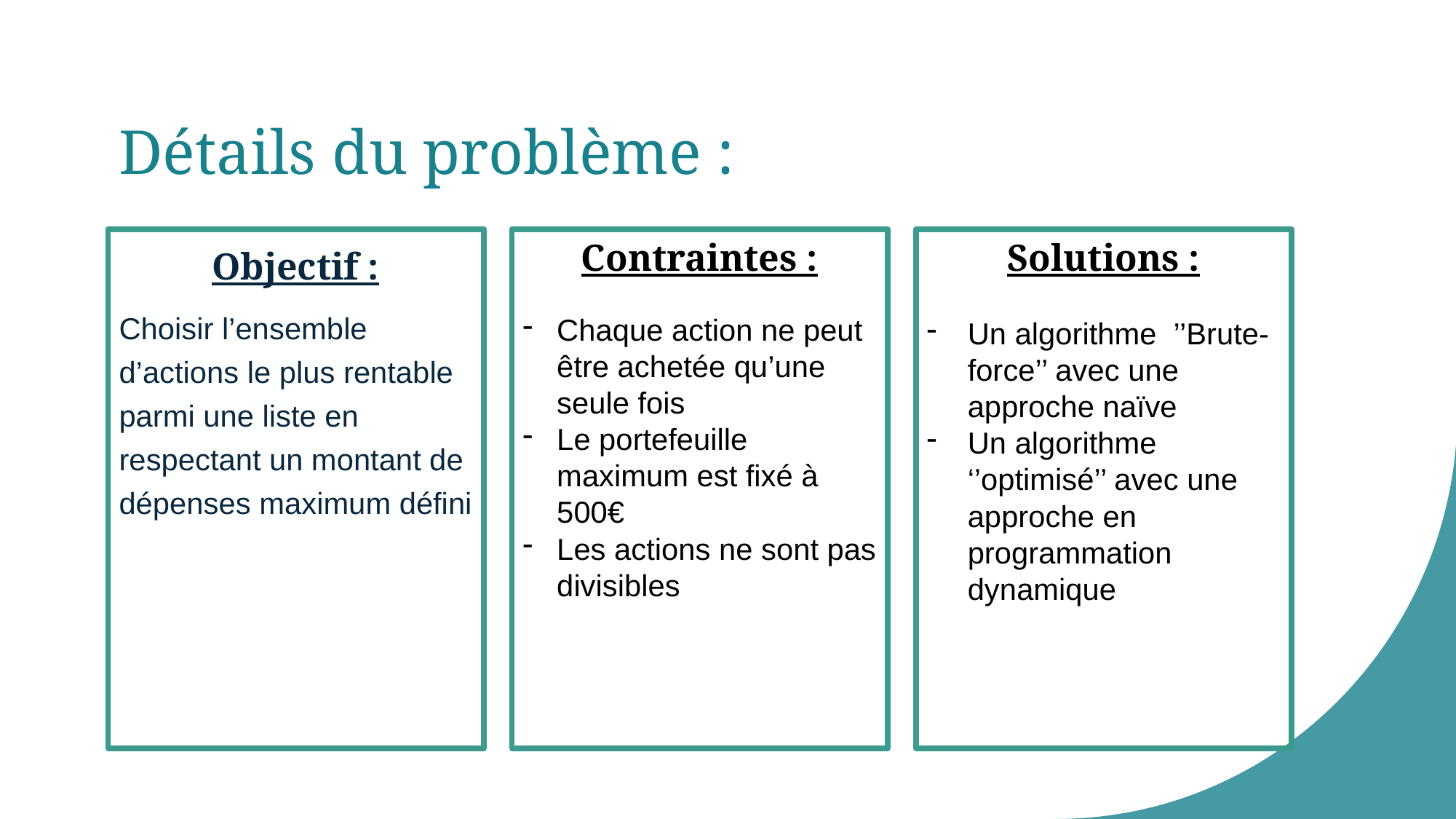

# Détails du problème :
Objectif :
Choisir l’ensemble d’actions le plus rentable parmi une liste en respectant un montant de dépenses maximum défini
Contraintes :

Chaque action ne peut être achetée qu’une seule fois
Le portefeuille maximum est fixé à 500€
Les actions ne sont pas divisibles

Solutions :

Un algorithme  ’’Brute-force’’ avec une approche naïve
Un algorithme ‘’optimisé’’ avec une approche en programmation dynamique